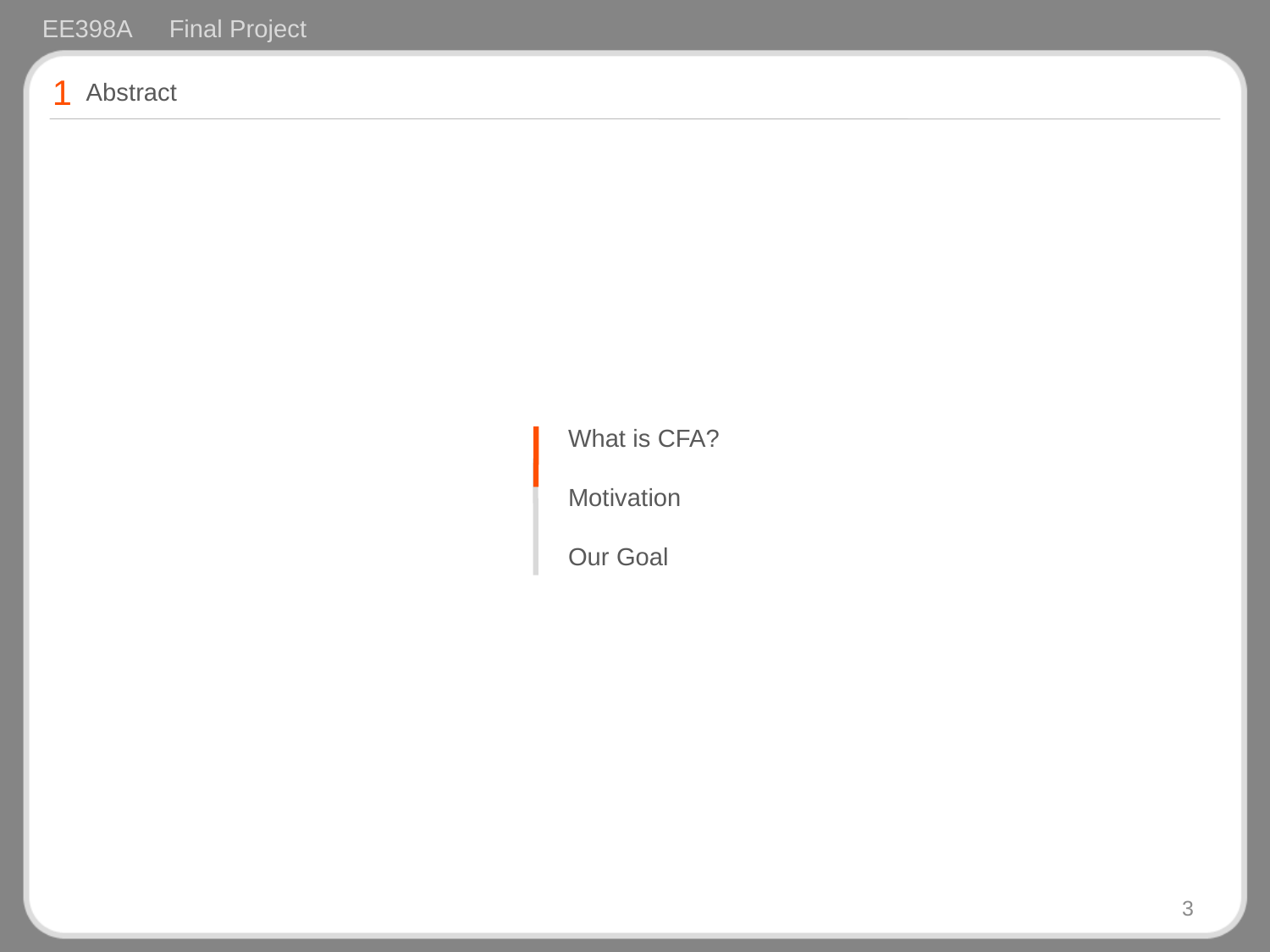

EE398A 	Final Project
1
Abstract
What is CFA?

Motivation

Our Goal
3